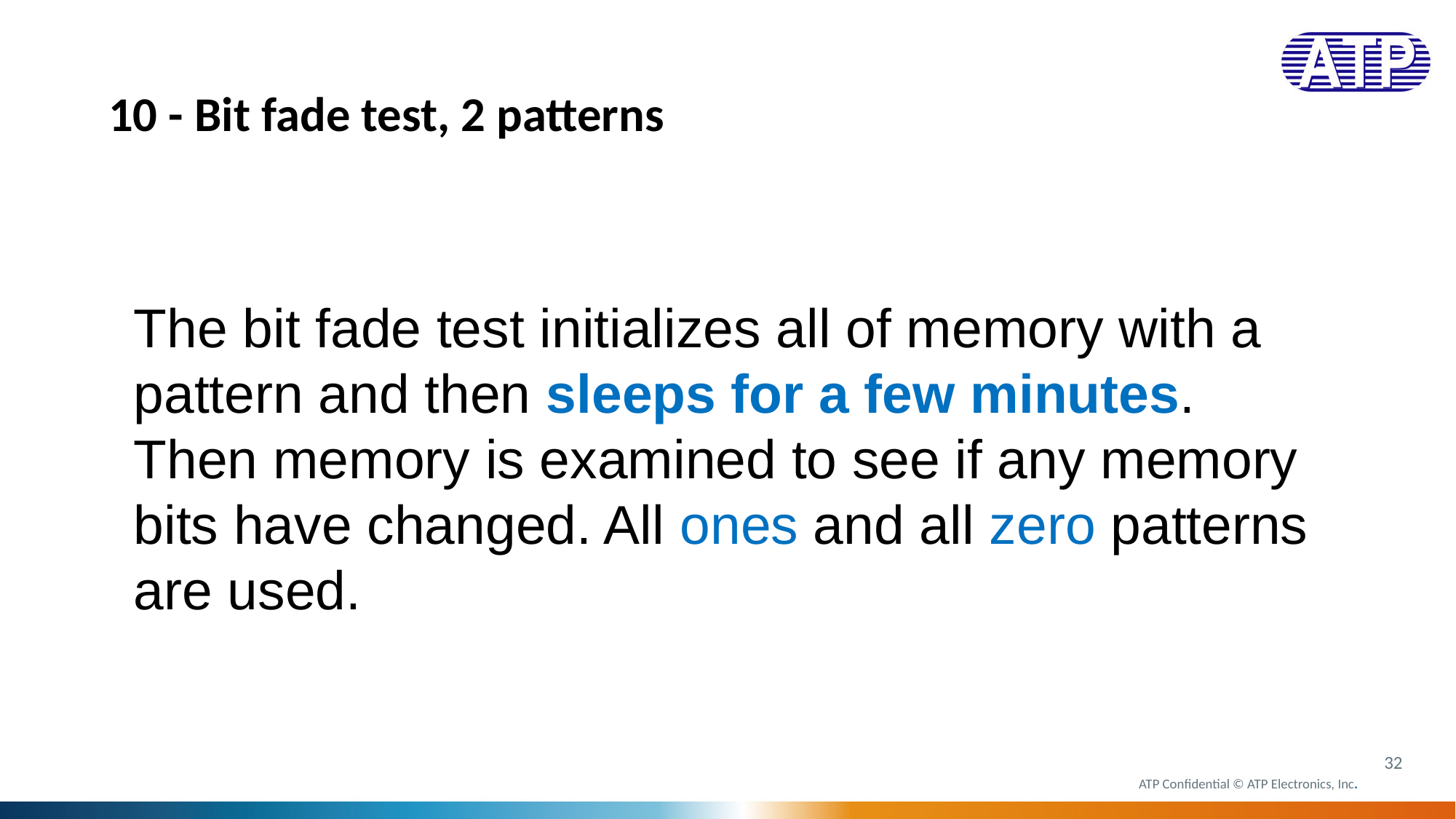

10 - Bit fade test, 2 patterns
The bit fade test initializes all of memory with a pattern and then sleeps for a few minutes. Then memory is examined to see if any memory bits have changed. All ones and all zero patterns are used.